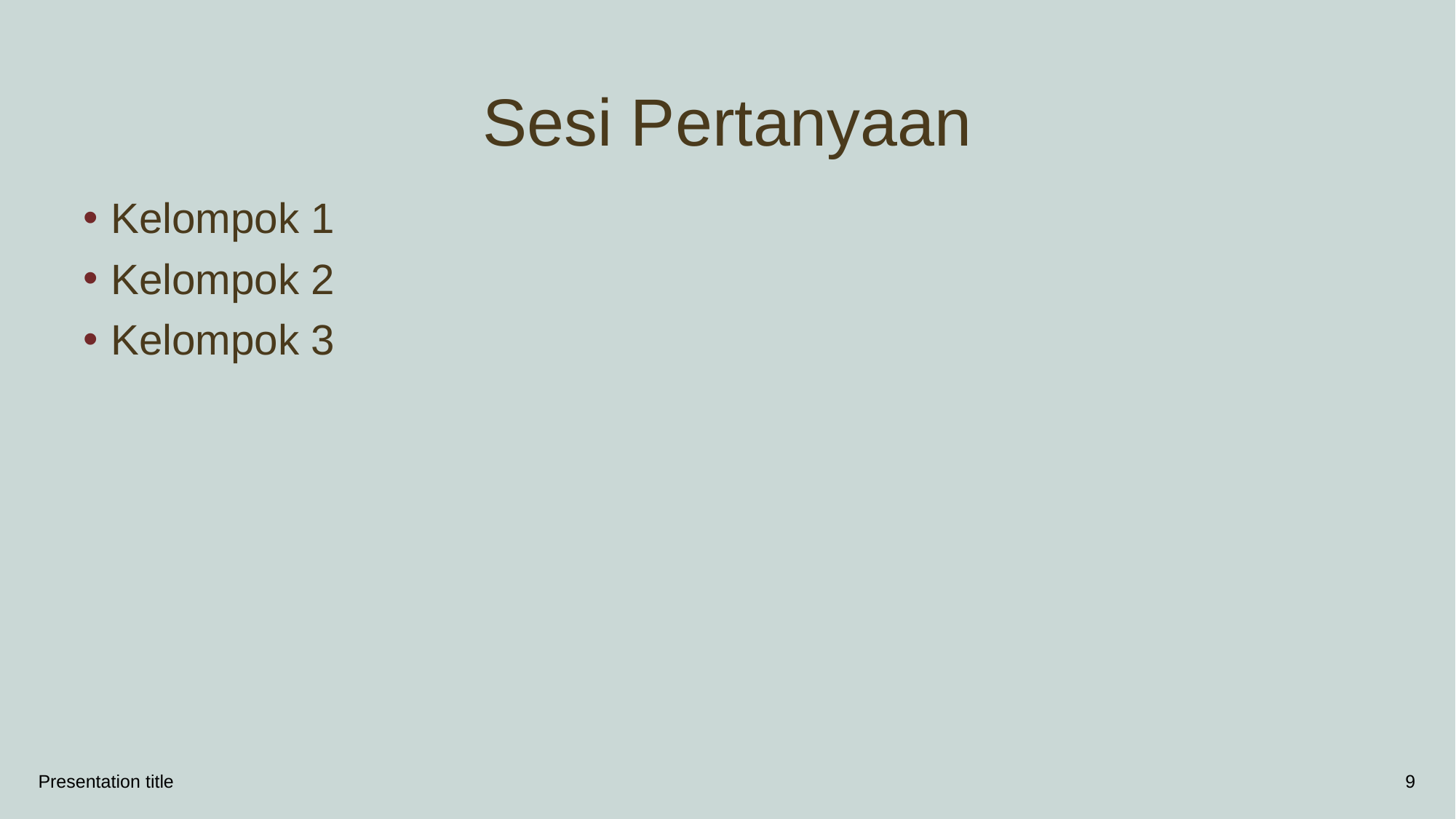

# Sesi Pertanyaan
Kelompok 1
Kelompok 2
Kelompok 3
Presentation title
9